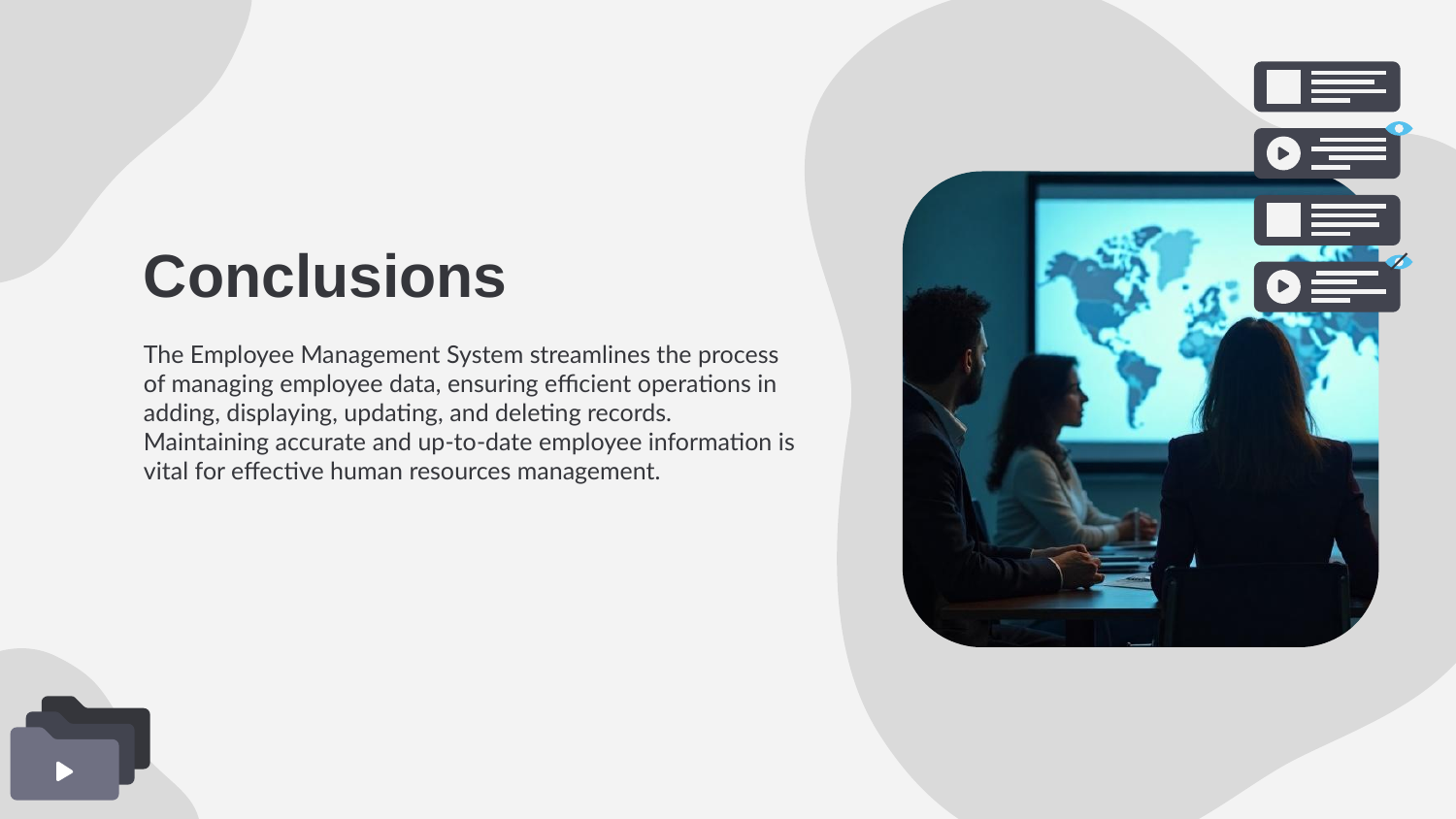

# Conclusions

The Employee Management System streamlines the process of managing employee data, ensuring efficient operations in adding, displaying, updating, and deleting records. Maintaining accurate and up-to-date employee information is vital for effective human resources management.